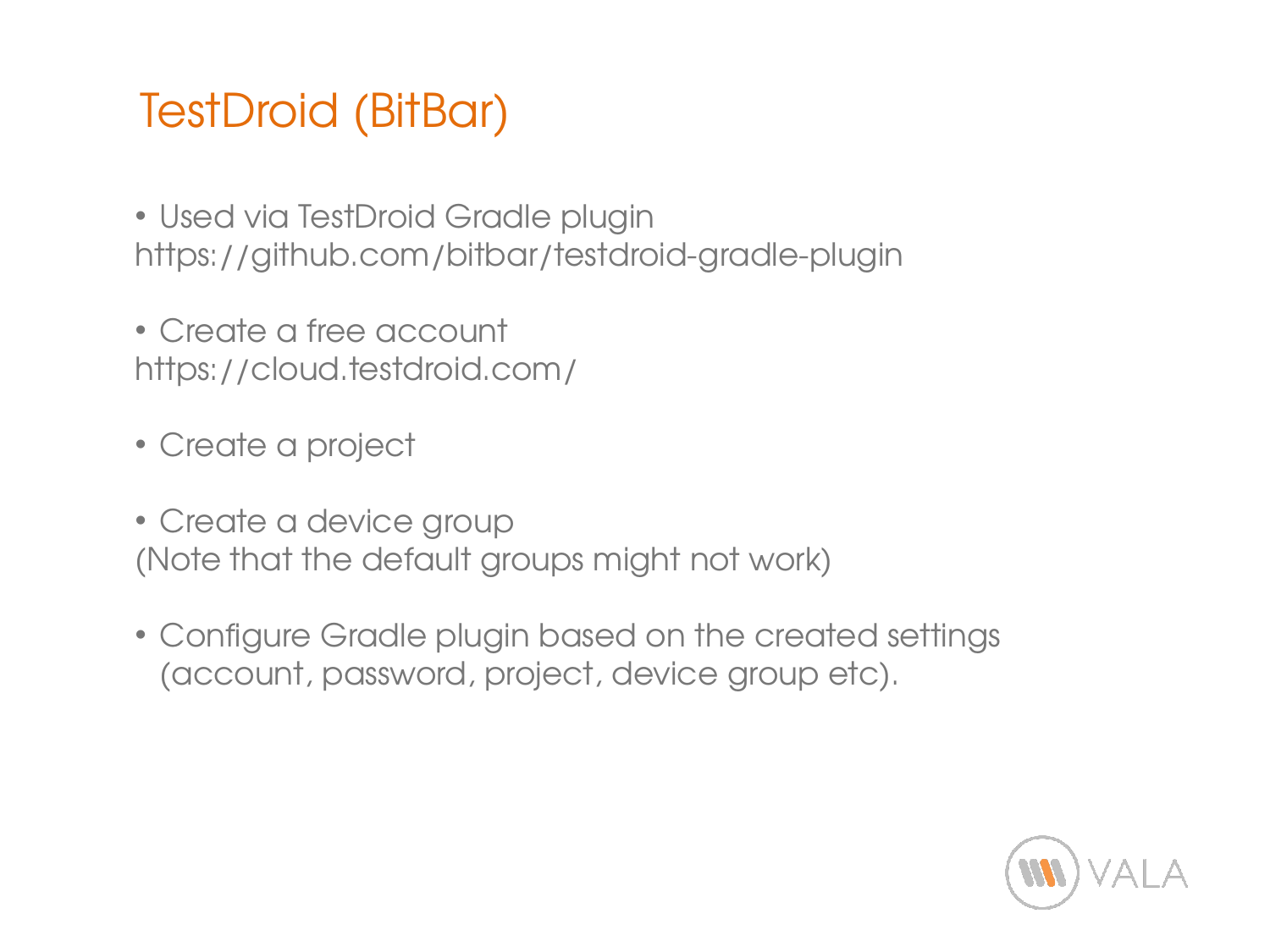

TestDroid (BitBar)

Used via TestDroid Gradle plugin
https://github.com/bitbar/testdroid-gradle-plugin

Create a free account
https://cloud.testdroid.com/

Create a project

Create a device group
(Note that the default groups might not work)

Configure Gradle plugin based on the created settings (account, password, project, device group etc).